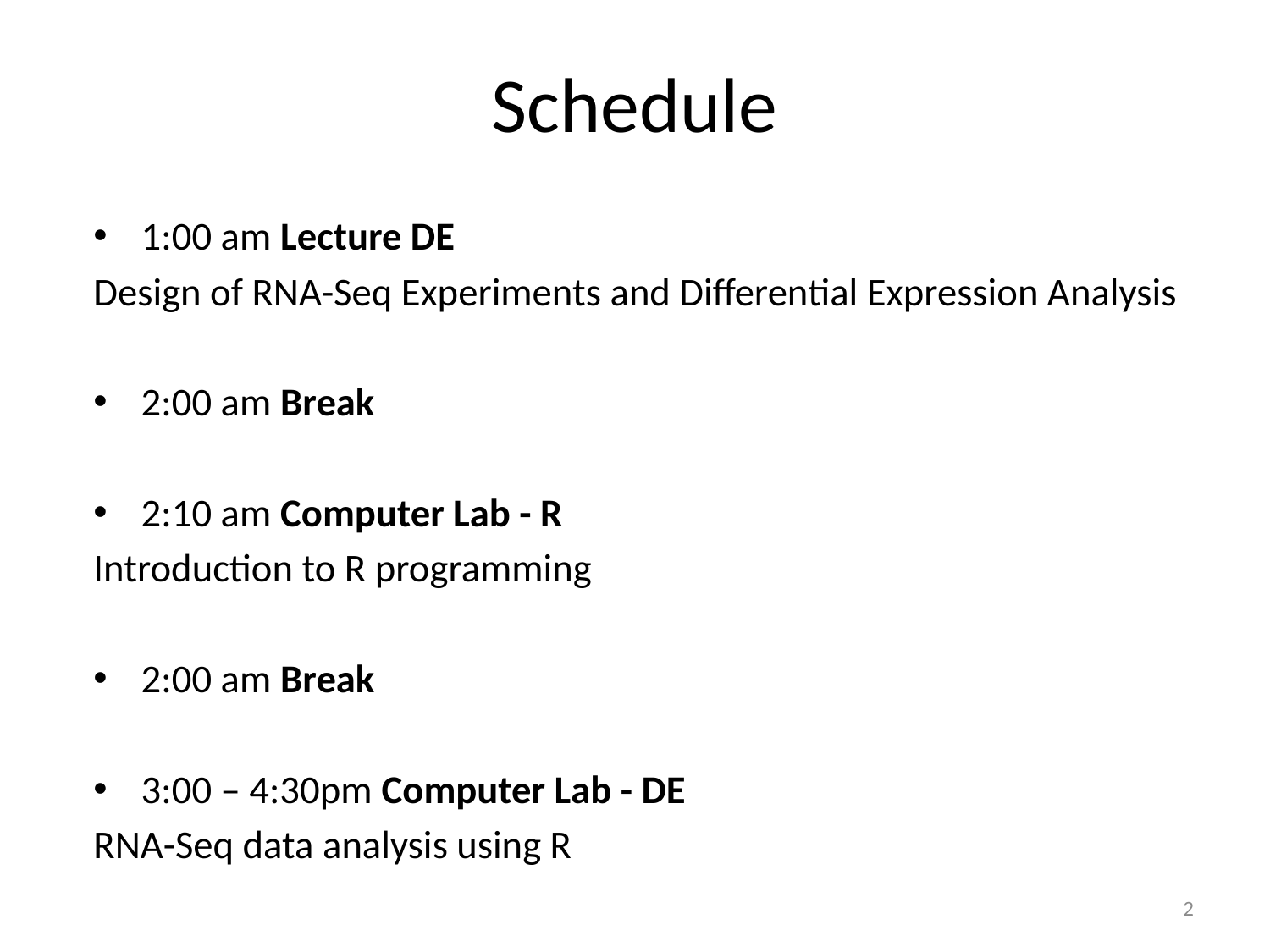

# Schedule
1:00 am Lecture DE
Design of RNA-Seq Experiments and Differential Expression Analysis

2:00 am Break

2:10 am Computer Lab - R
Introduction to R programming

2:00 am Break

3:00 – 4:30pm Computer Lab - DE
RNA-Seq data analysis using R
2